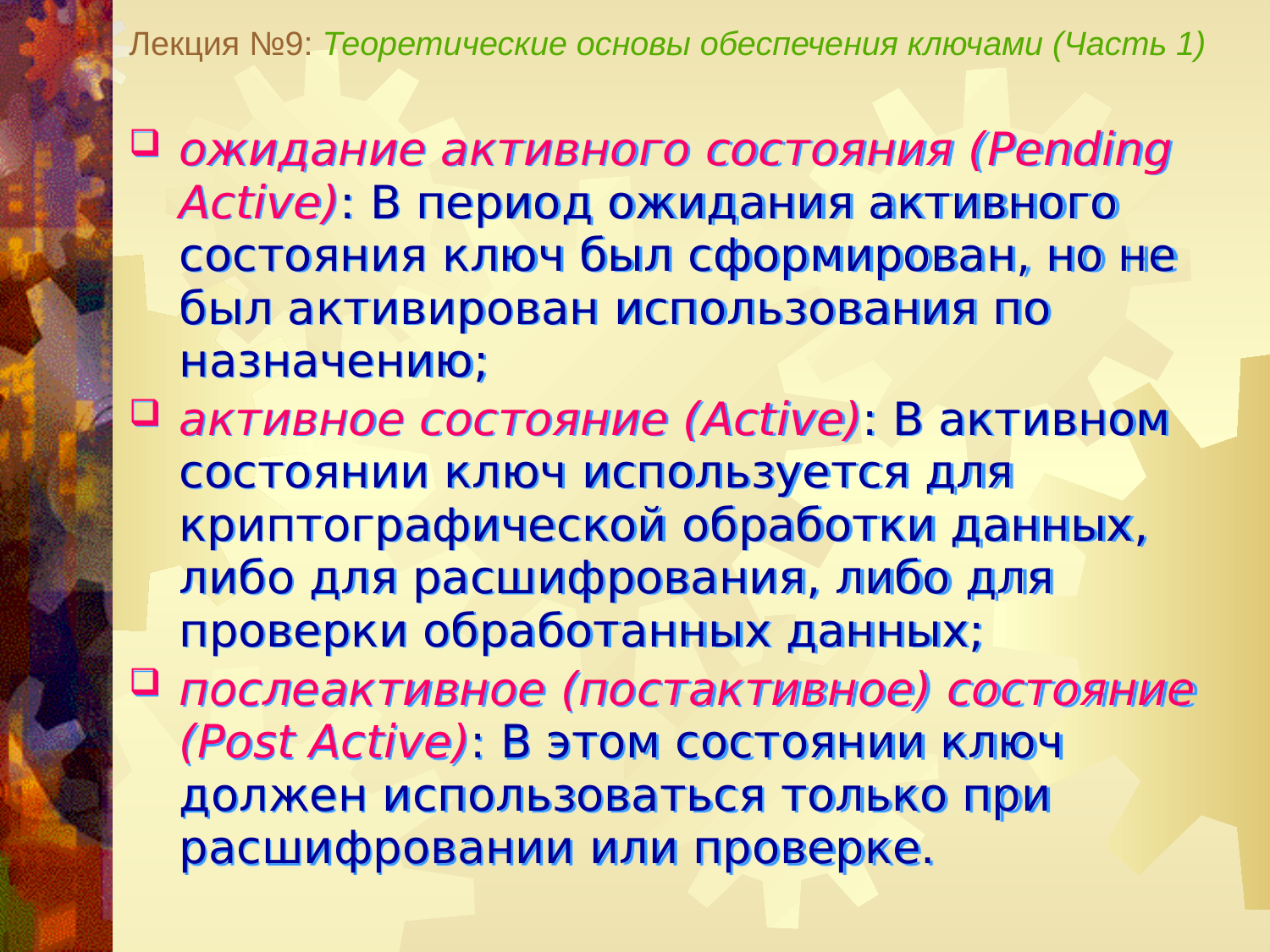

Лекция №9: Теоретические основы обеспечения ключами (Часть 1)
ожидание активного состояния (Pending Active): В период ожидания активного состояния ключ был сформирован, но не был активирован использования по назначению;
активное состояние (Active): В активном состоянии ключ используется для криптографической обработки данных, либо для расшифрования, либо для проверки обработанных данных;
послеактивное (постактивное) состояние (Post Active): В этом состоянии ключ должен использоваться только при расшифровании или проверке.